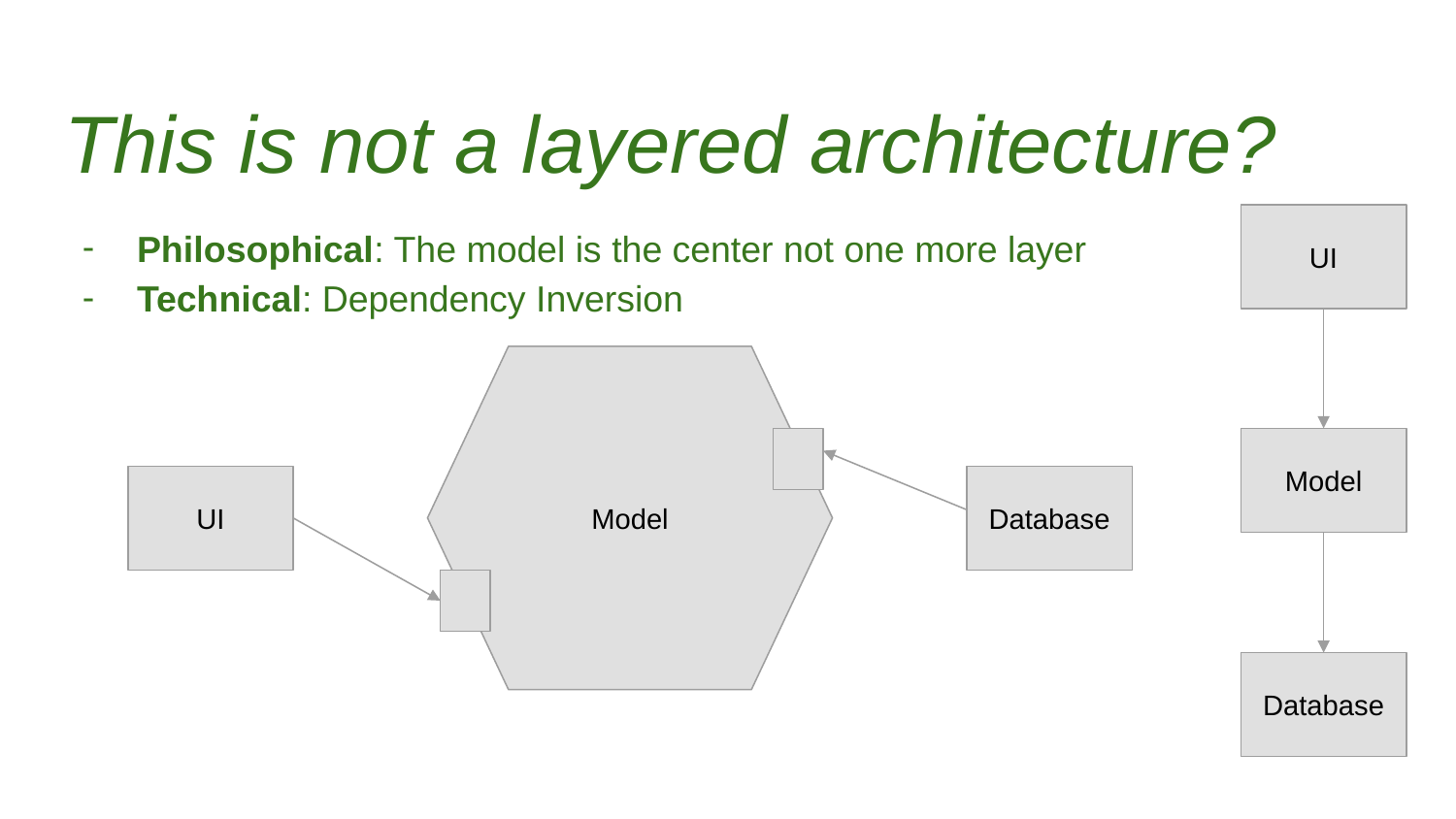

# This is not a layered architecture?
Philosophical: The model is the center not one more layer
Technical: Dependency Inversion
UI
Model

Model
UI
Database

Database